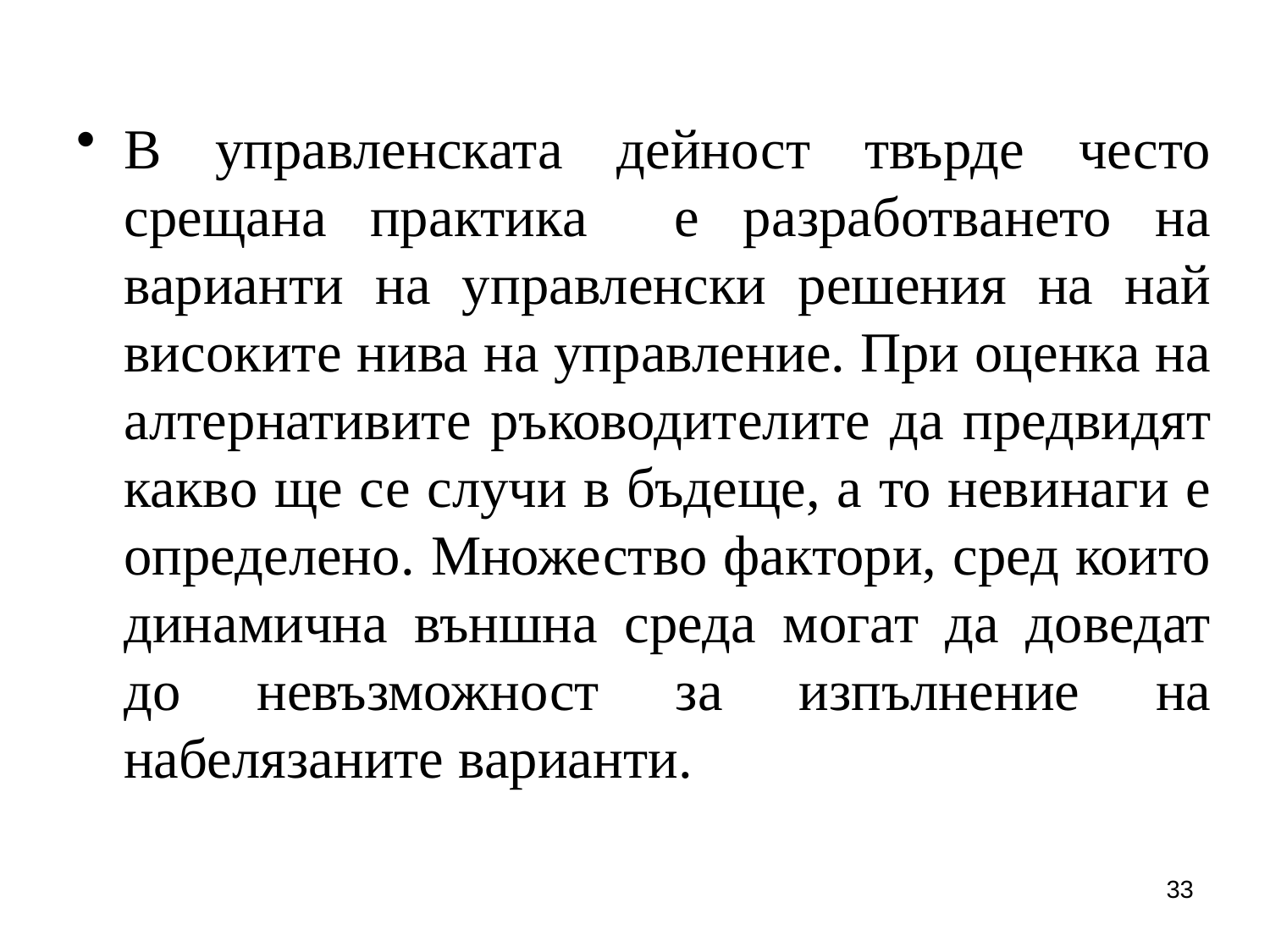

В управленската дейност твърде често срещана практика  е разработването на варианти на управленски решения на най високите нива на управление. При оценка на алтернативите ръководителите да предвидят какво ще се случи в бъдеще, а то невинаги е определено. Множество фактори, сред които динамична външна среда могат да доведат до невъзможност за изпълнение на набелязаните варианти.
33